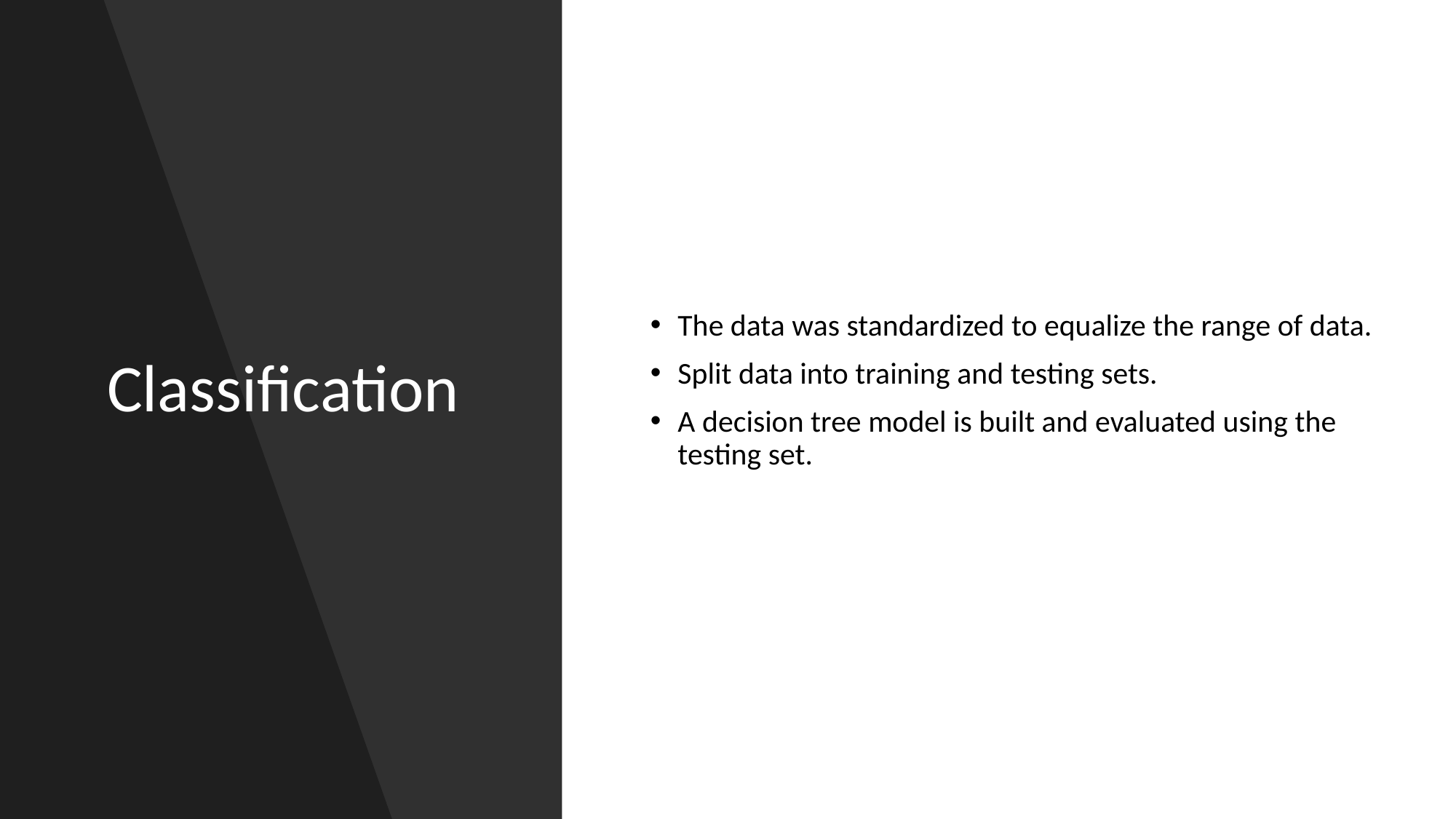

# Classification
The data was standardized to equalize the range of data.
Split data into training and testing sets.
A decision tree model is built and evaluated using the testing set.